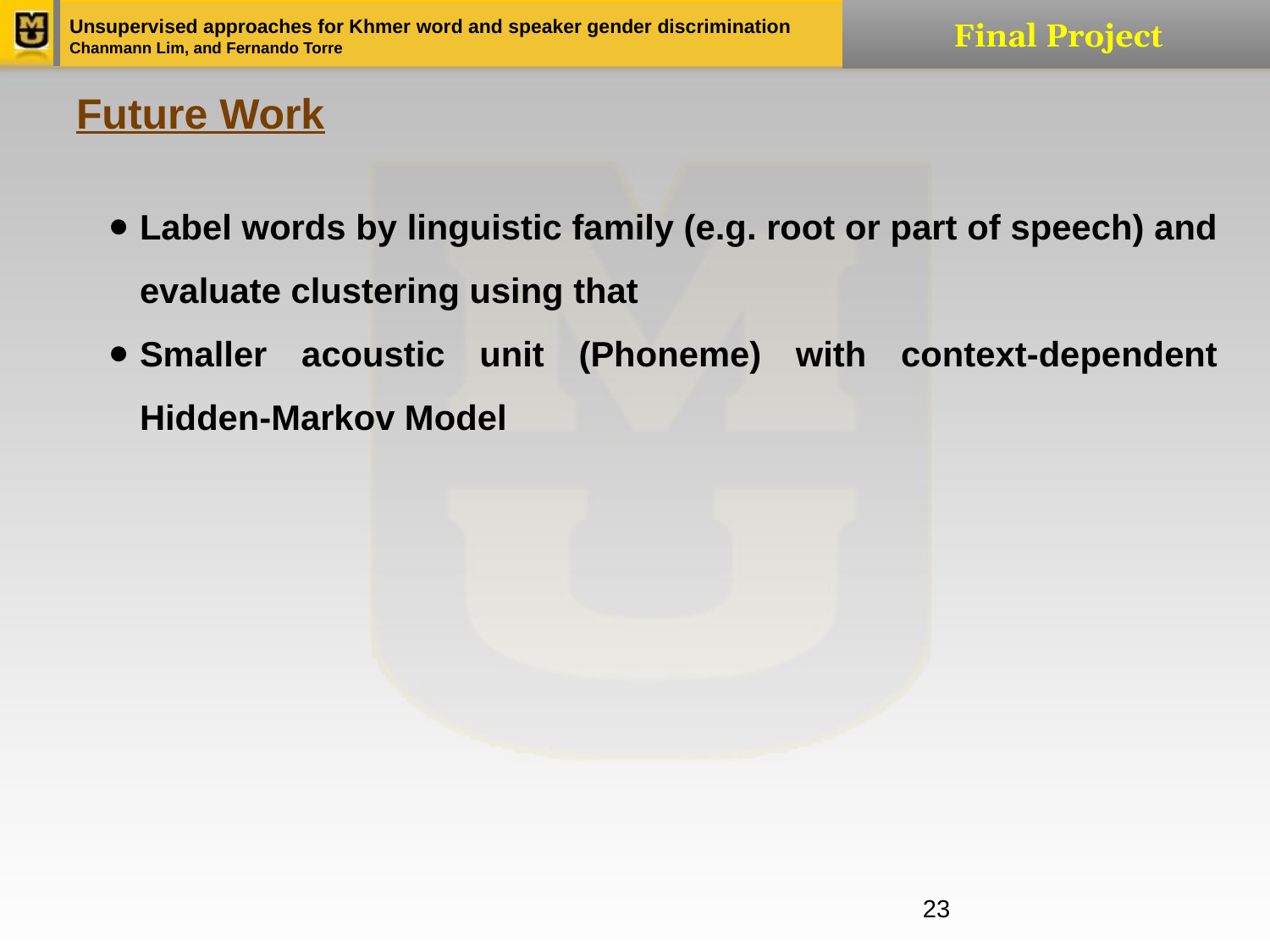

Future Work
Label words by linguistic family (e.g. root or part of speech) and evaluate clustering using that
Smaller acoustic unit (Phoneme) with context-dependent Hidden-Markov Model
23